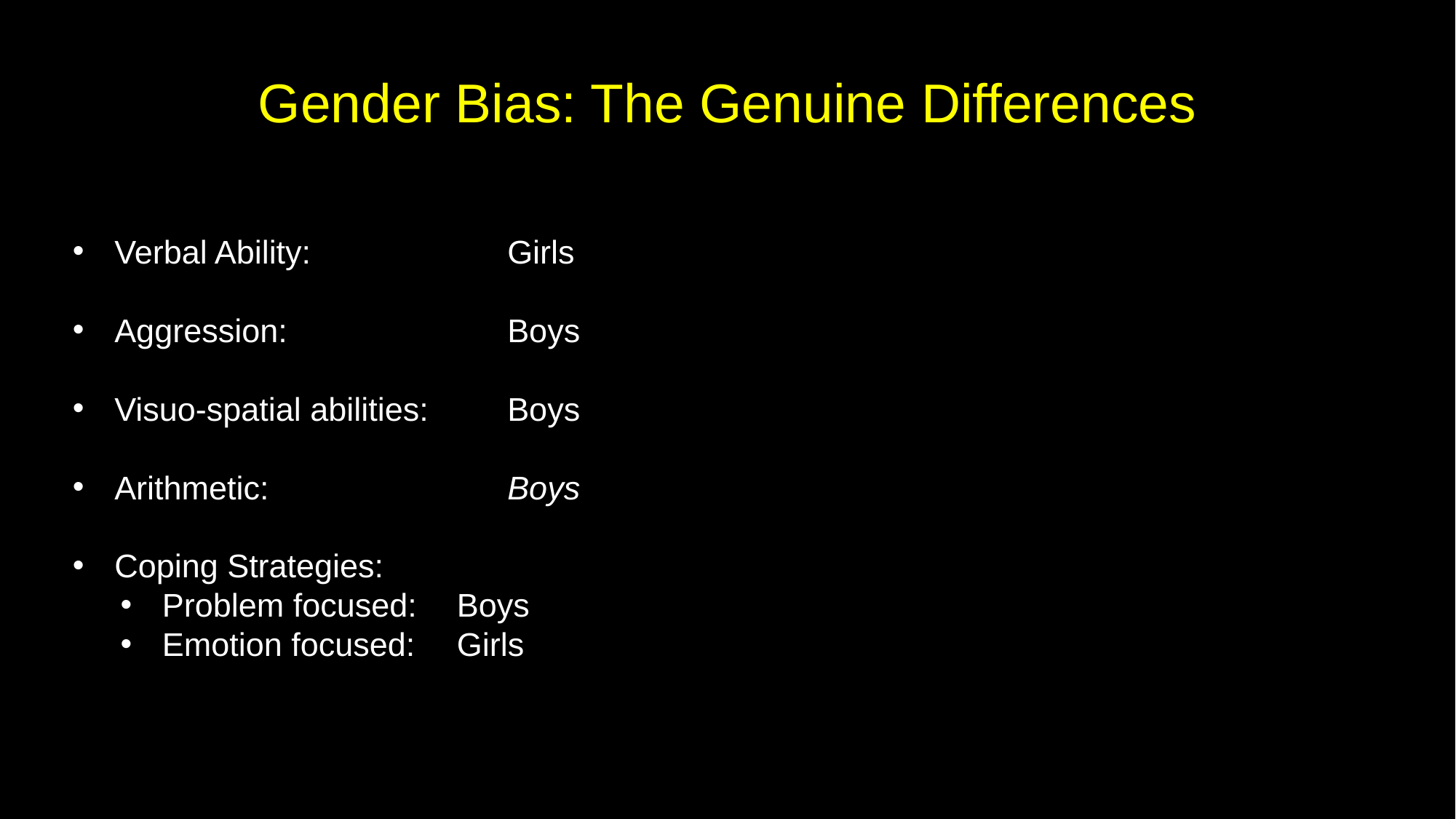

# Gender Bias: The Genuine Differences

Verbal Ability:		Girls

Aggression:			Boys

Visuo-spatial abilities:	Boys

Arithmetic:			Boys

Coping Strategies:
Problem focused:	Boys
Emotion focused:	Girls